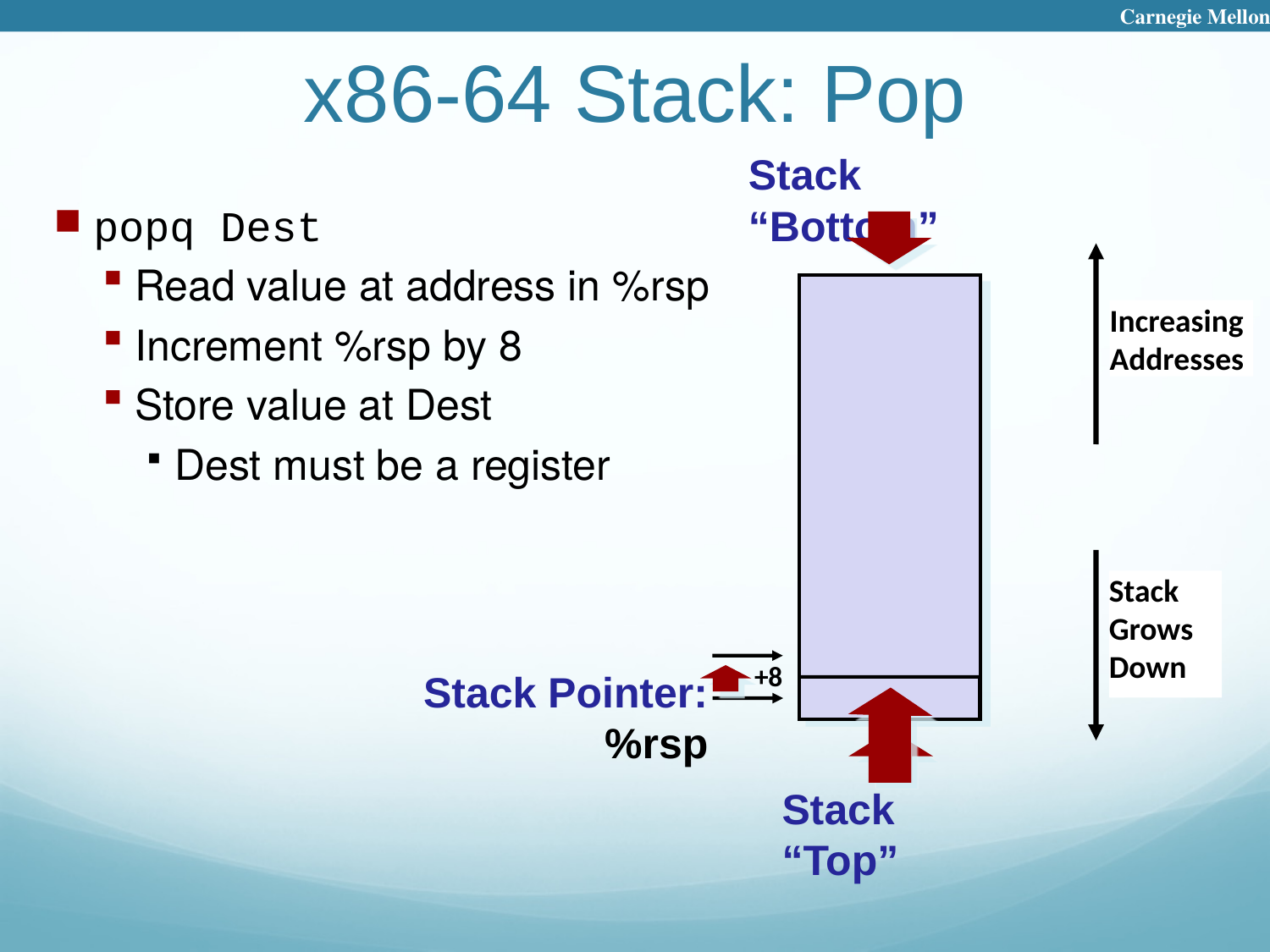

Carnegie Mellon
x86-64 Stack: Pop
Stack “Bottom”
popq Dest
Read value at address in %rsp
Increment %rsp by 8
Store value at Dest
Dest must be a register

Increasing
Addresses

Stack Grows
Down
+8

Stack Pointer: %rsp

Stack “Top”